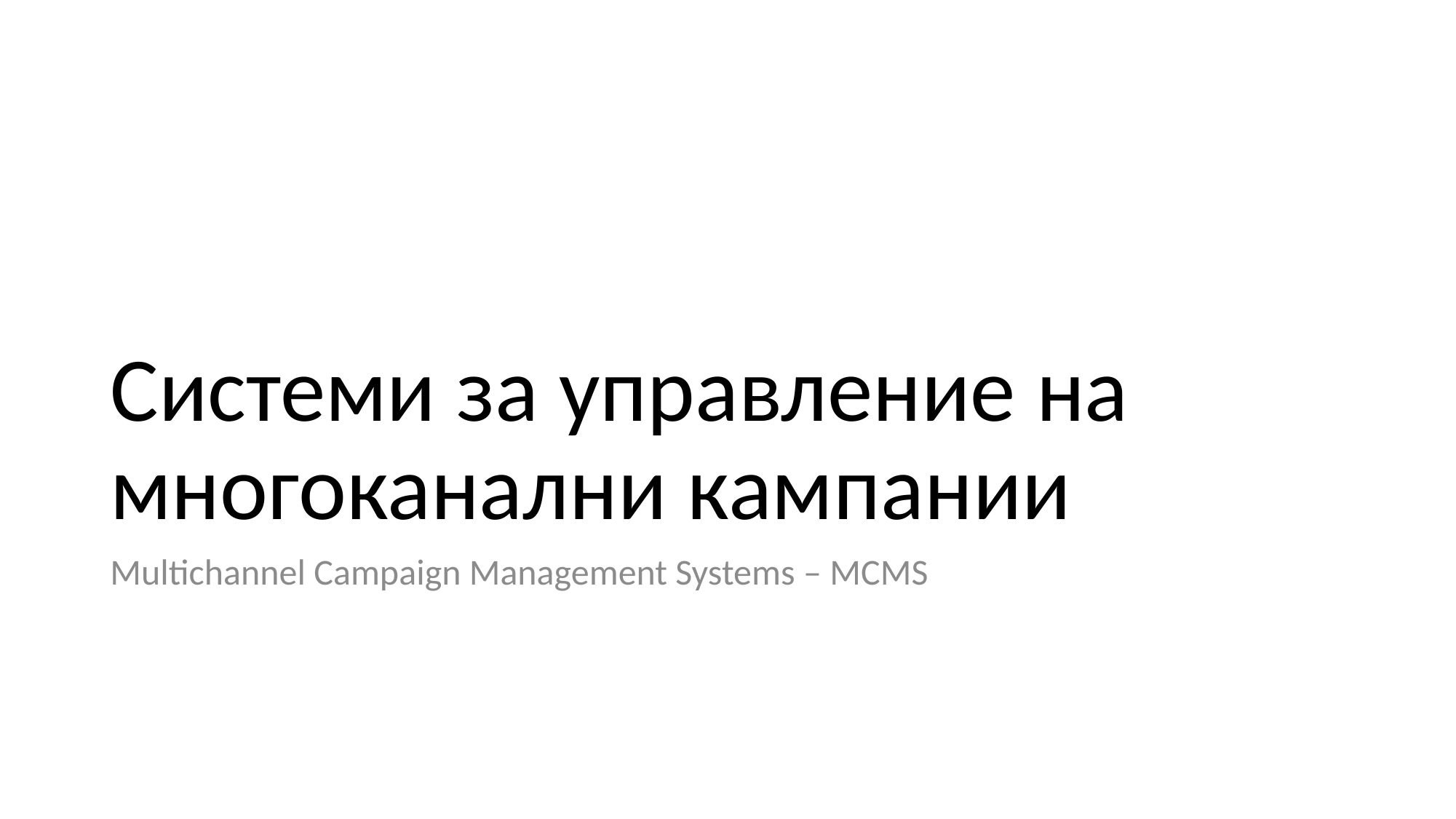

# Системи за управление на многоканални кампании
Multichannel Campaign Management Systems – MCMS